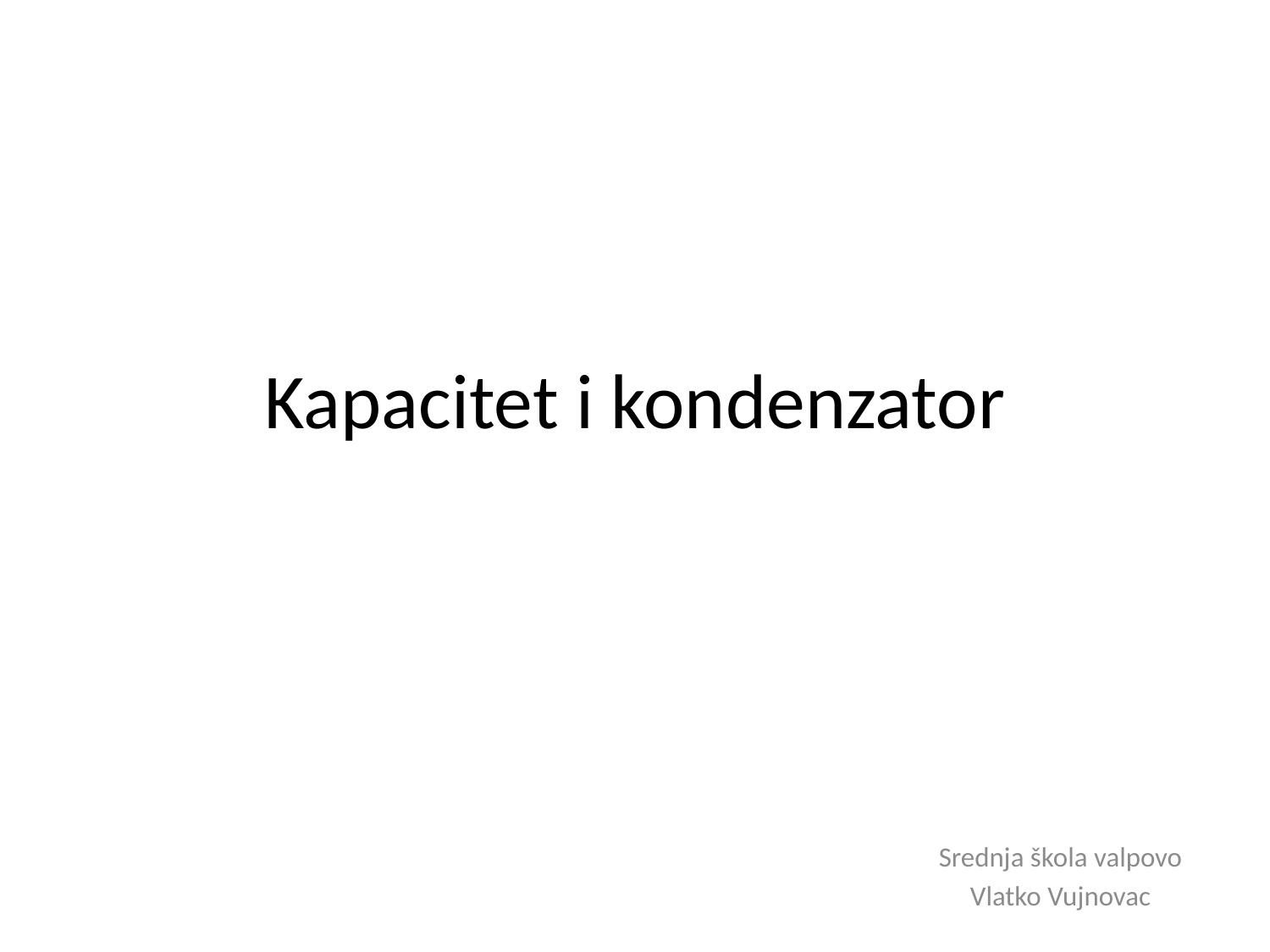

# Kapacitet i kondenzator
Srednja škola valpovo
Vlatko Vujnovac